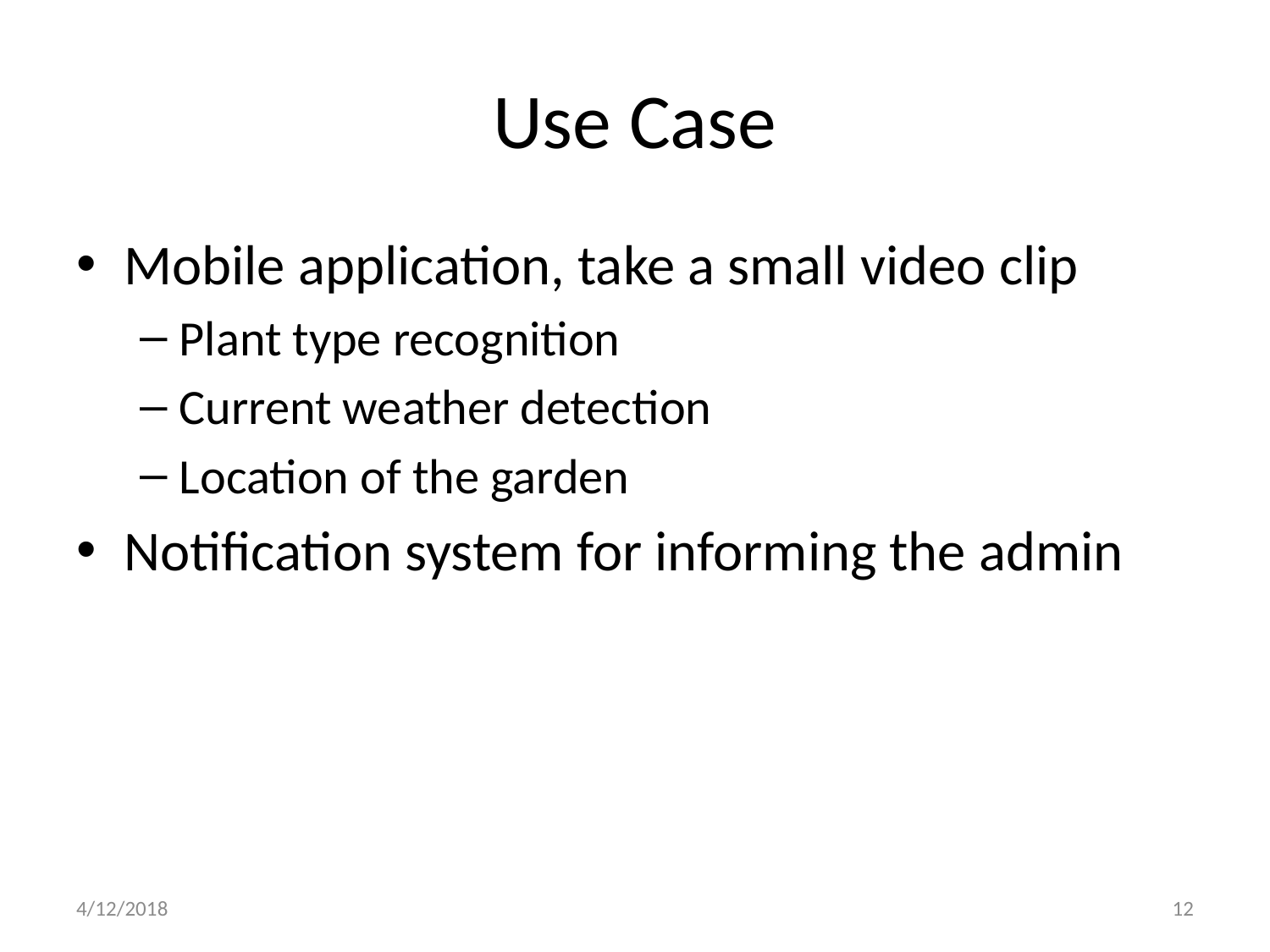

# Use Case
Mobile application, take a small video clip
Plant type recognition
Current weather detection
Location of the garden
Notification system for informing the admin
4/12/2018
12